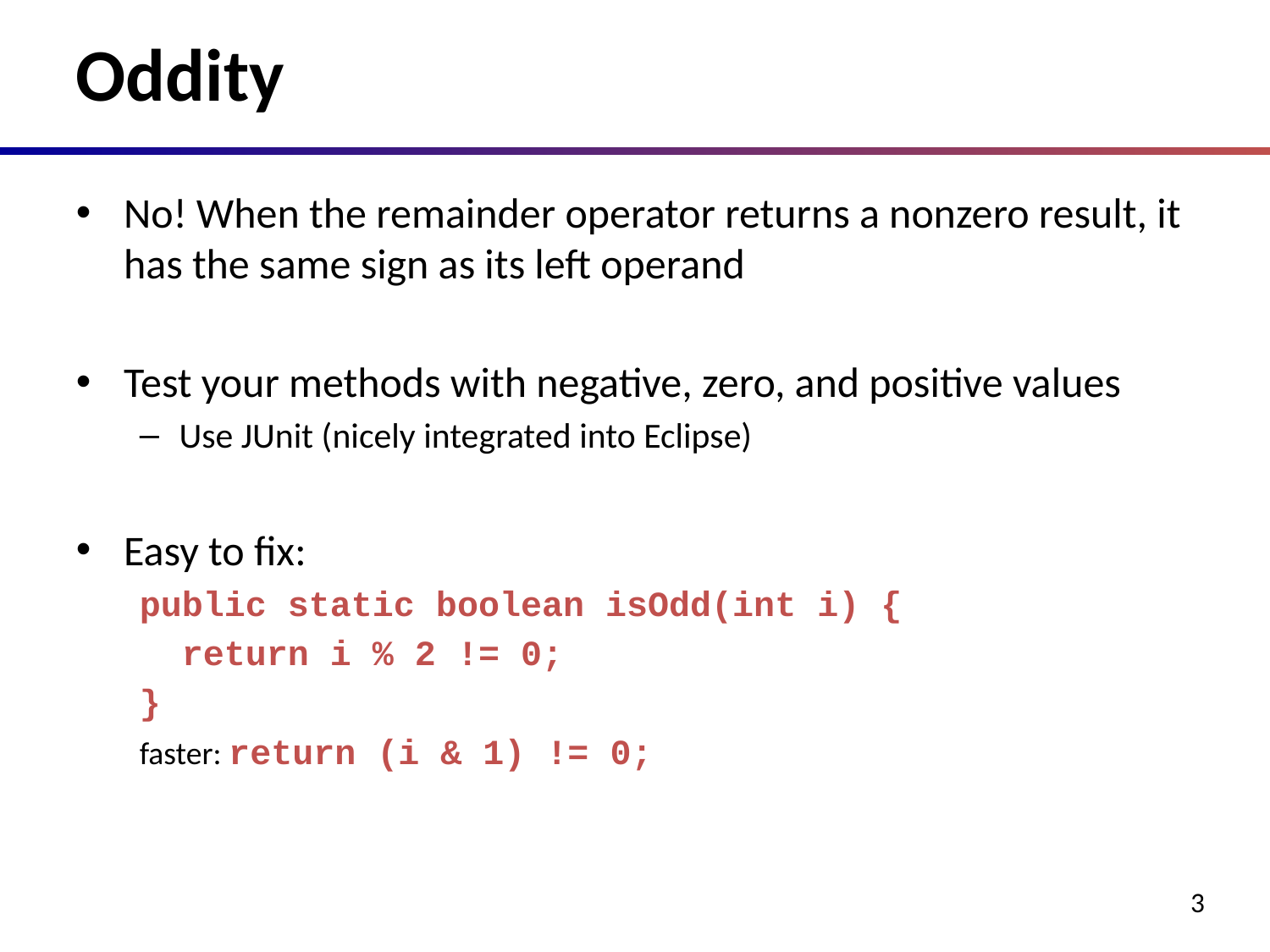

# Oddity
No! When the remainder operator returns a nonzero result, it has the same sign as its left operand

Test your methods with negative, zero, and positive values
Use JUnit (nicely integrated into Eclipse)

Easy to fix:
public static boolean isOdd(int i) {
  return i % 2 != 0;
}
faster: return (i & 1) != 0;